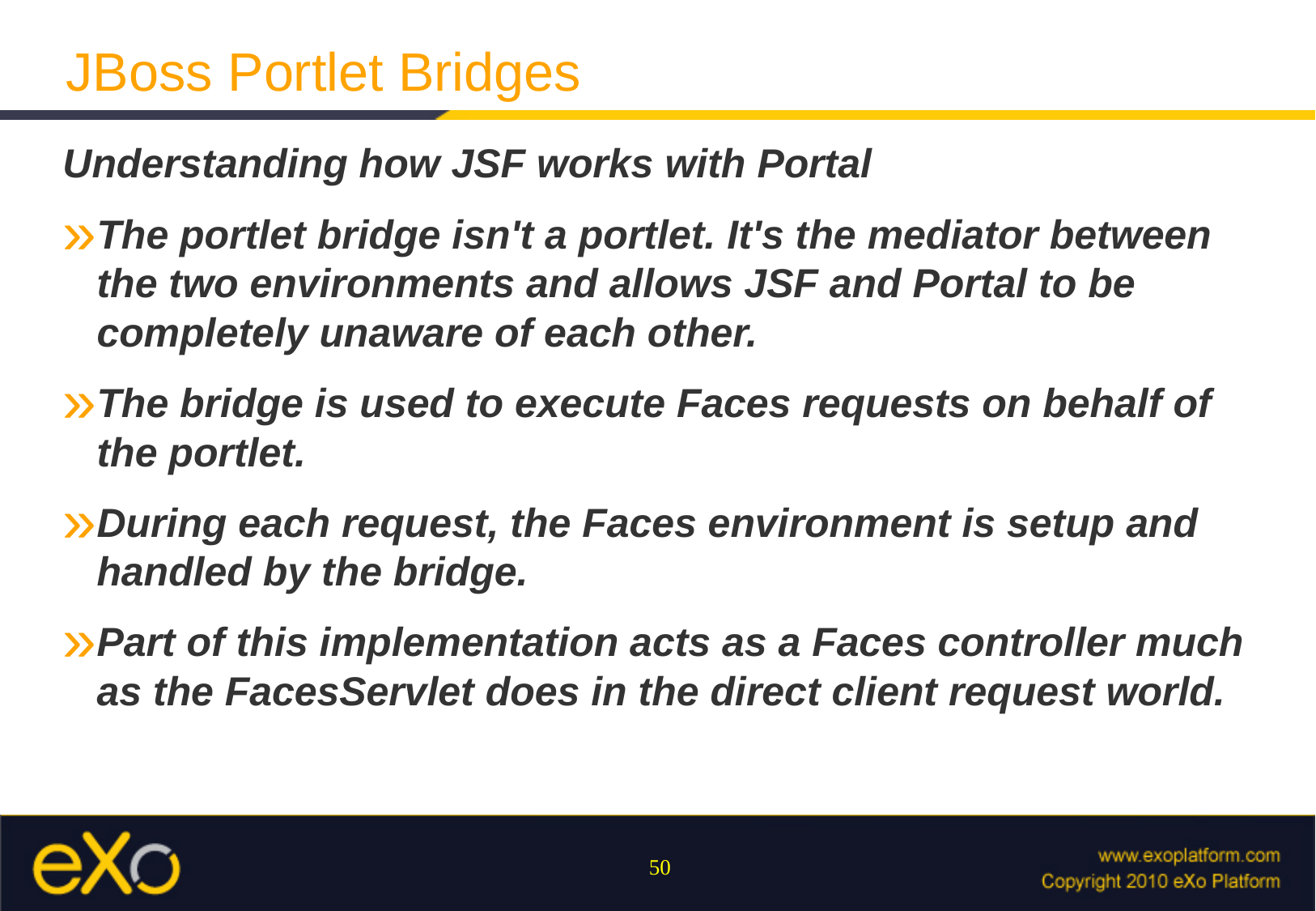

JBoss Portlet Bridges
Understanding how JSF works with Portal
The portlet bridge isn't a portlet. It's the mediator between the two environments and allows JSF and Portal to be completely unaware of each other.
The bridge is used to execute Faces requests on behalf of the portlet.
During each request, the Faces environment is setup and handled by the bridge.
Part of this implementation acts as a Faces controller much as the FacesServlet does in the direct client request world.